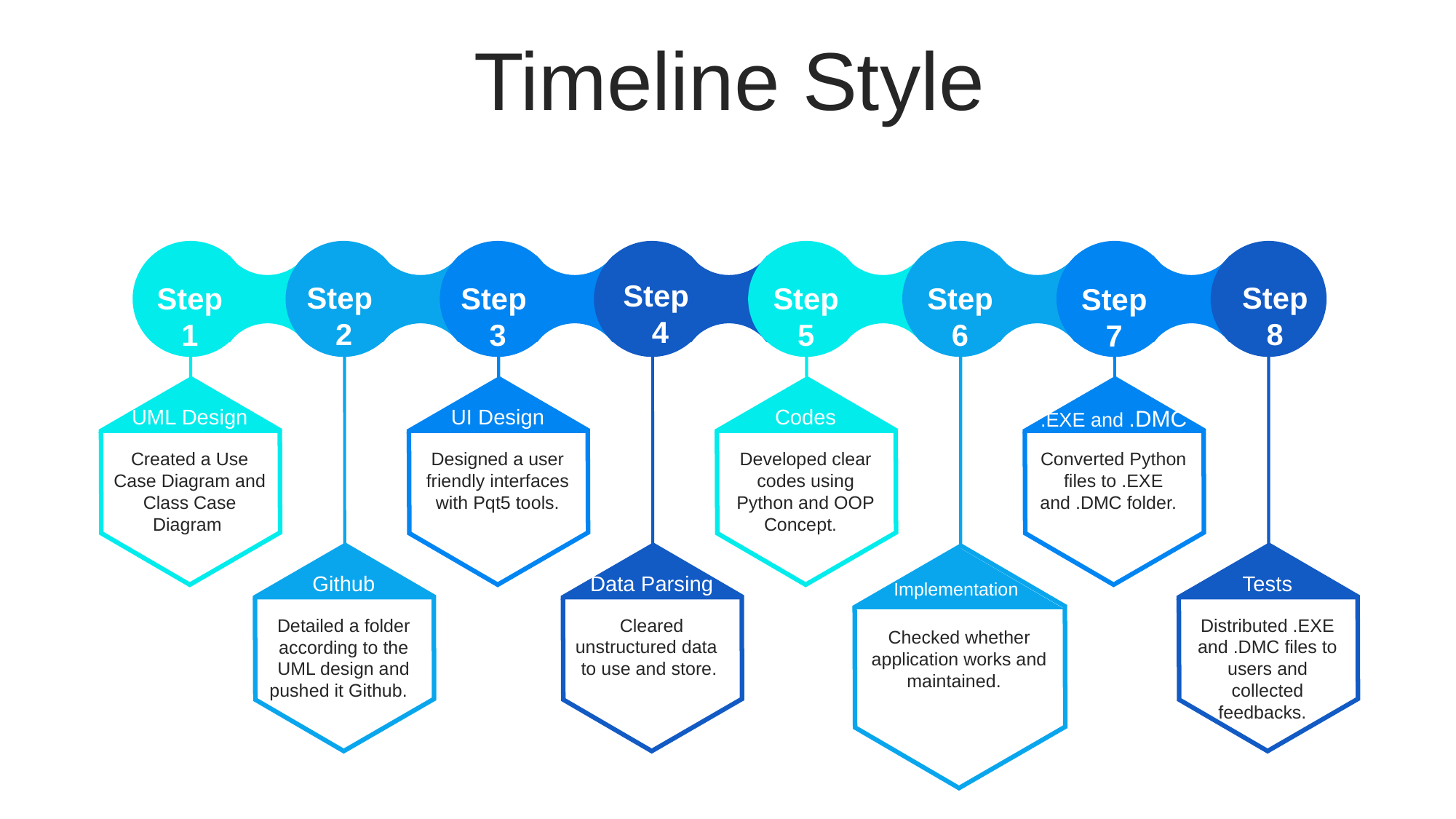

Timeline Style

Step
4
Step
2
Step
8
Step 1
Step
3
Step
5
Step
6
Step
7

UML Design
Created a Use Case Diagram and Class Case Diagram

UI Design
Designed a user friendly interfaces with Pqt5 tools.

Codes
Developed clear codes using Python and OOP
Concept.

.EXE and .DMC
Converted Python files to .EXE and .DMC folder.

Implementation
Checked whether application works and maintained.

Github
Detailed a folder according to the UML design and pushed it Github.

Data Parsing
Cleared unstructured data
to use and store.

Tests
Distributed .EXE and .DMC files to users and collected feedbacks.